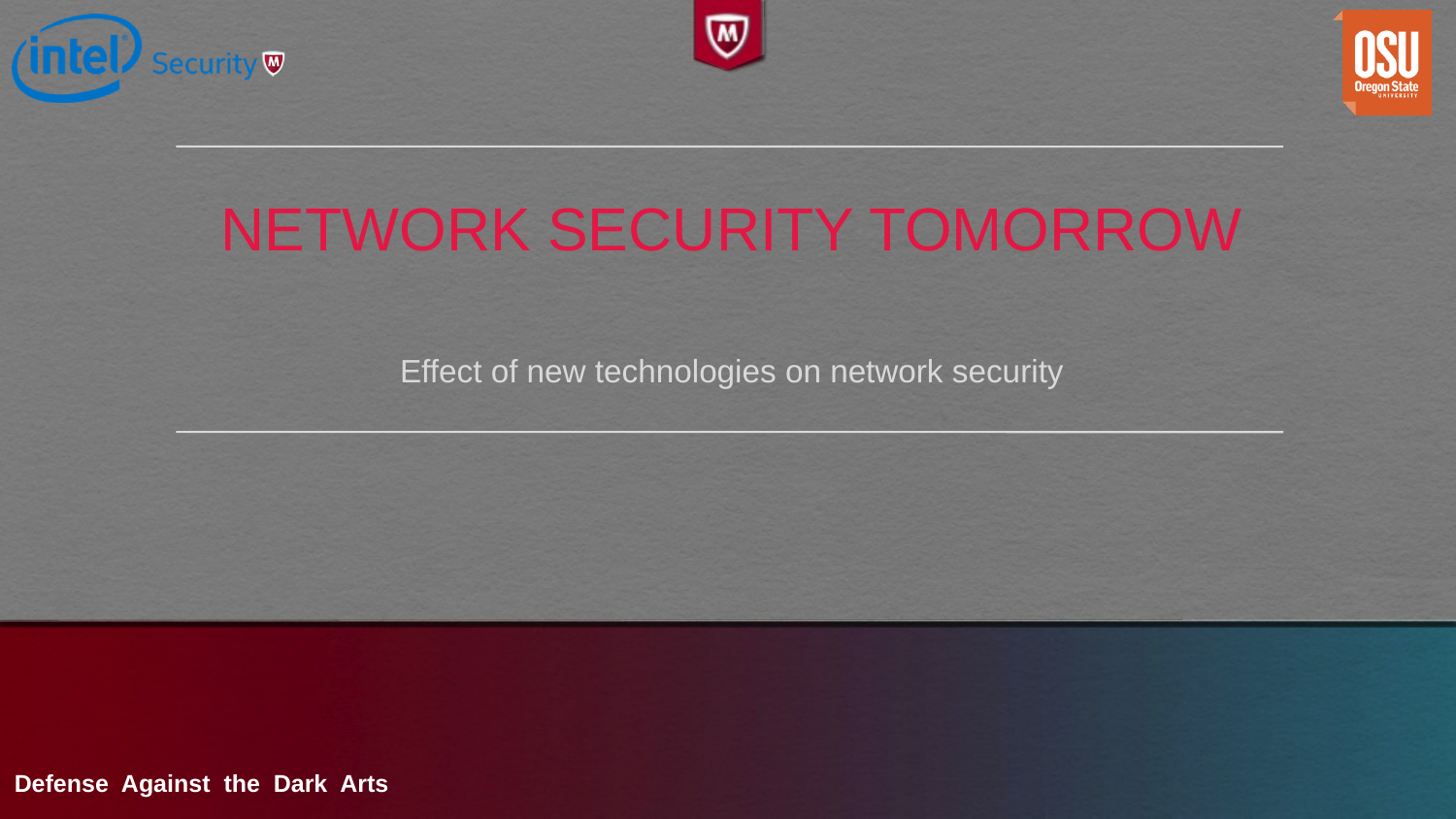

# Network Security tomorrow
Effect of new technologies on network security